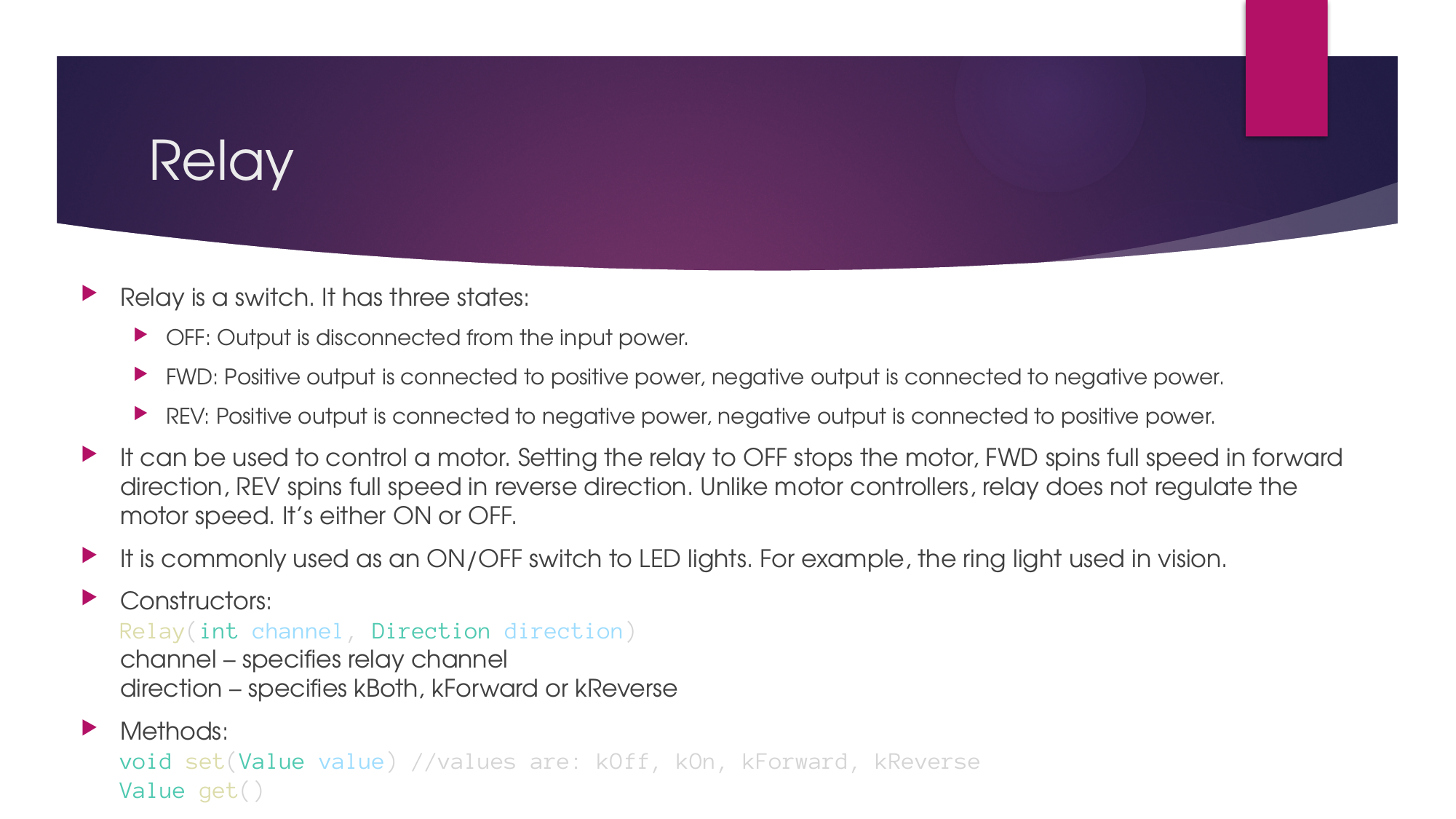

# Relay
Relay is a switch. It has three states:
OFF: Output is disconnected from the input power.
FWD: Positive output is connected to positive power, negative output is connected to negative power.
REV: Positive output is connected to negative power, negative output is connected to positive power.
It can be used to control a motor. Setting the relay to OFF stops the motor, FWD spins full speed in forward direction, REV spins full speed in reverse direction. Unlike motor controllers, relay does not regulate the motor speed. It’s either ON or OFF.
It is commonly used as an ON/OFF switch to LED lights. For example, the ring light used in vision.
Constructors:
Relay(int channel, Direction direction)
channel – specifies relay channel
direction – specifies kBoth, kForward or kReverse
Methods:
void set(Value value)	//values are: kOff, kOn, kForward, kReverse
Value get()